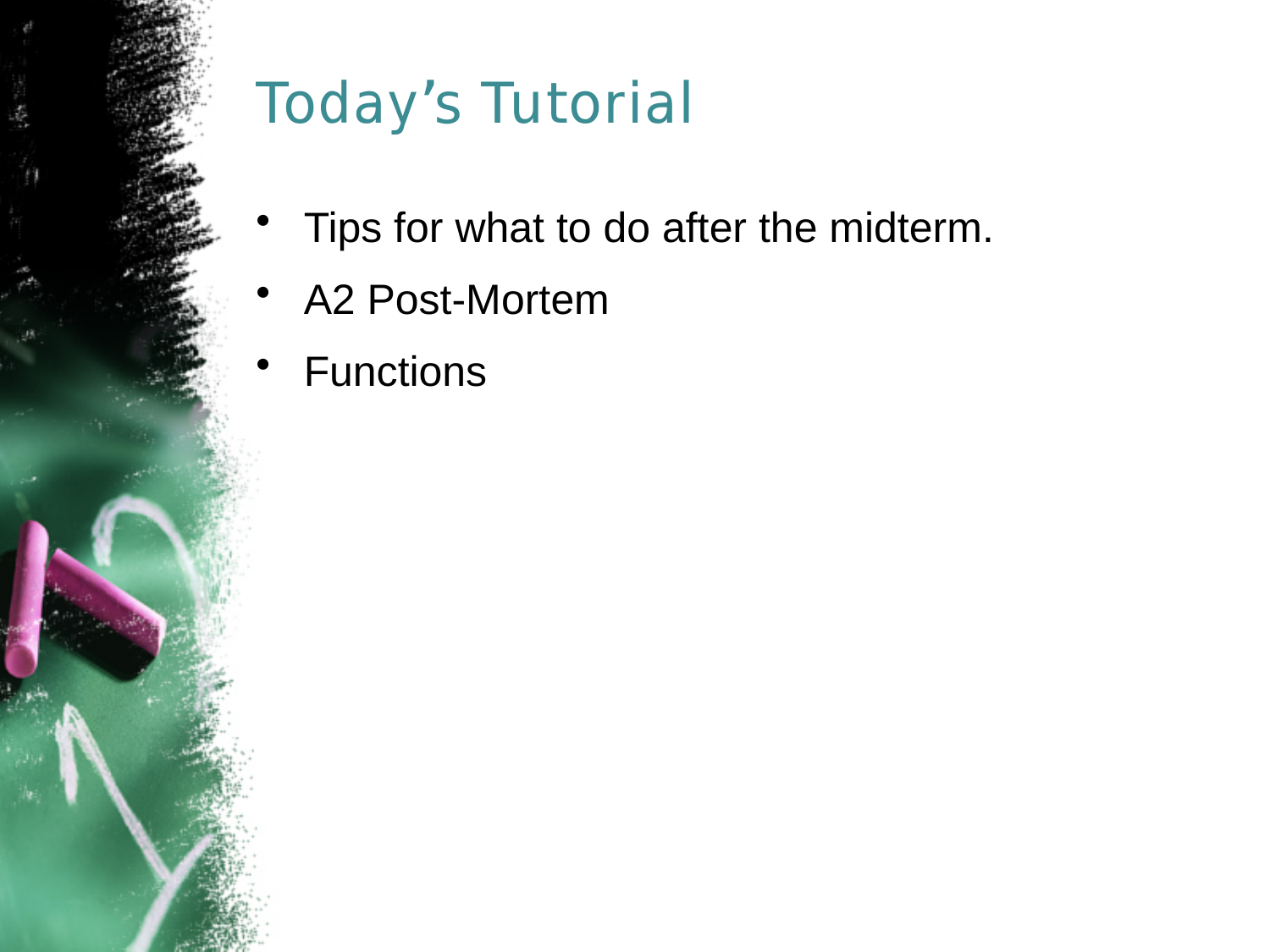

# Today’s Tutorial
Tips for what to do after the midterm.
A2 Post-Mortem
Functions